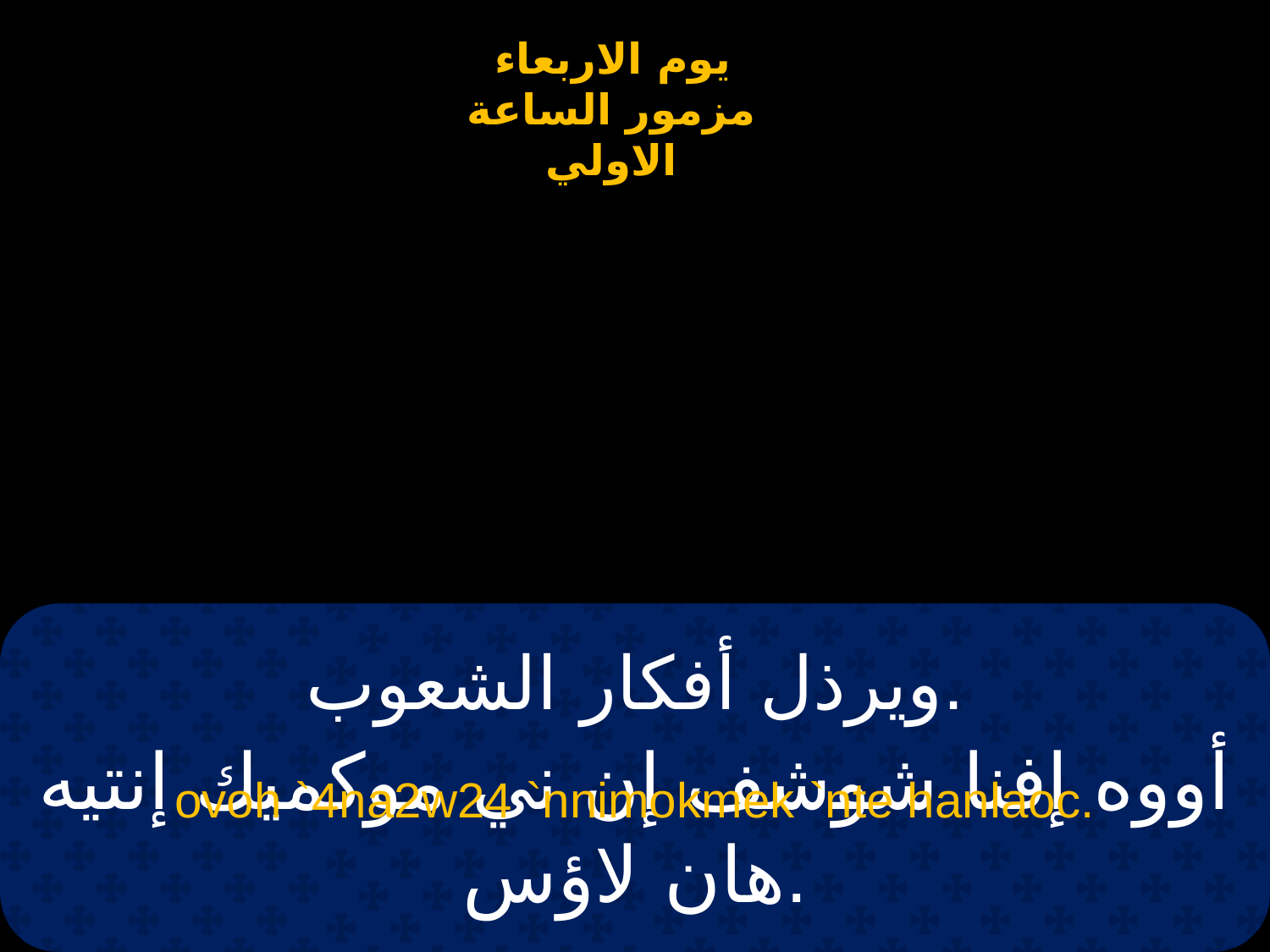

# ويرذل أفكار الشعوب.
ovoh `4na2w24 `nnimokmek `nte hanlaoc.
أووه إفنا شوشف إن ني موكميك إنتيه هان لاؤس.